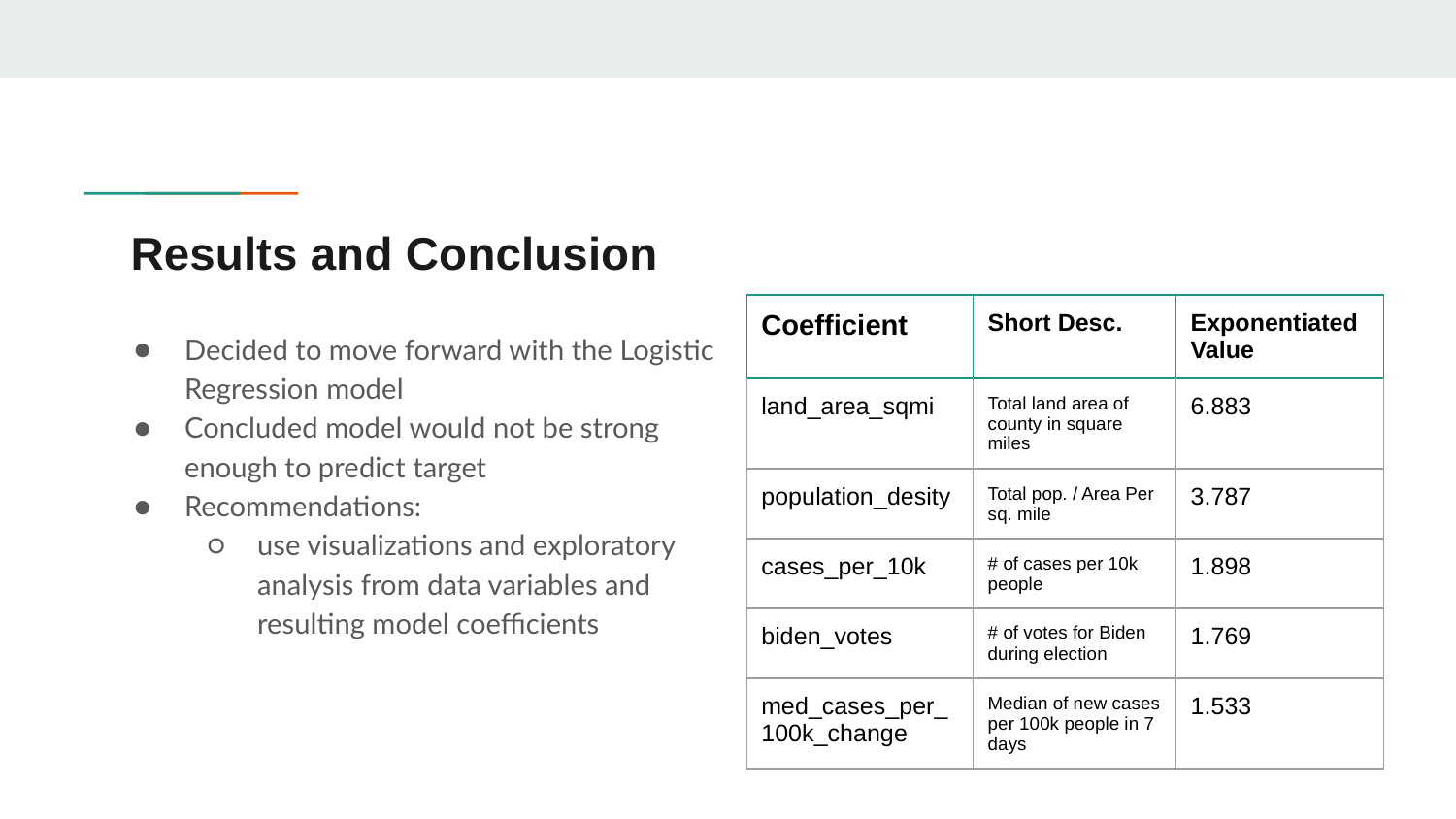

# Results and Conclusion
| Coefficient | Short Desc. | Exponentiated Value |
| --- | --- | --- |
| land\_area\_sqmi | Total land area of county in square miles | 6.883 |
| population\_desity | Total pop. / Area Per sq. mile | 3.787 |
| cases\_per\_10k | # of cases per 10k people | 1.898 |
| biden\_votes | # of votes for Biden during election | 1.769 |
| med\_cases\_per\_100k\_change | Median of new cases per 100k people in 7 days | 1.533 |
Decided to move forward with the Logistic Regression model
Concluded model would not be strong enough to predict target
Recommendations:
use visualizations and exploratory analysis from data variables and resulting model coefficients